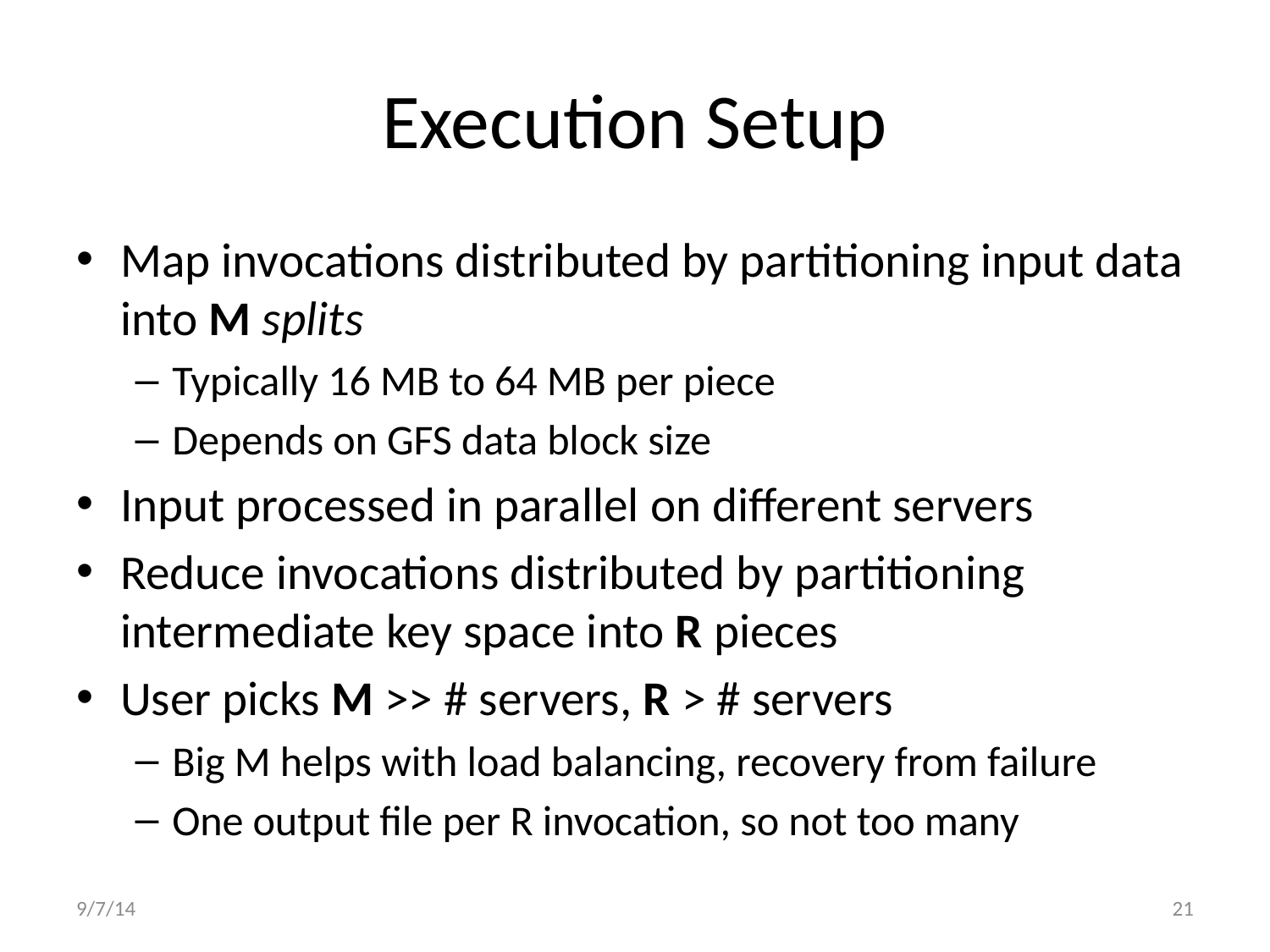

# Execution Setup
Map invocations distributed by partitioning input data into M splits
Typically 16 MB to 64 MB per piece
Depends on GFS data block size
Input processed in parallel on different servers
Reduce invocations distributed by partitioning intermediate key space into R pieces
User picks M >> # servers, R > # servers
Big M helps with load balancing, recovery from failure
One output file per R invocation, so not too many
9/7/14
21